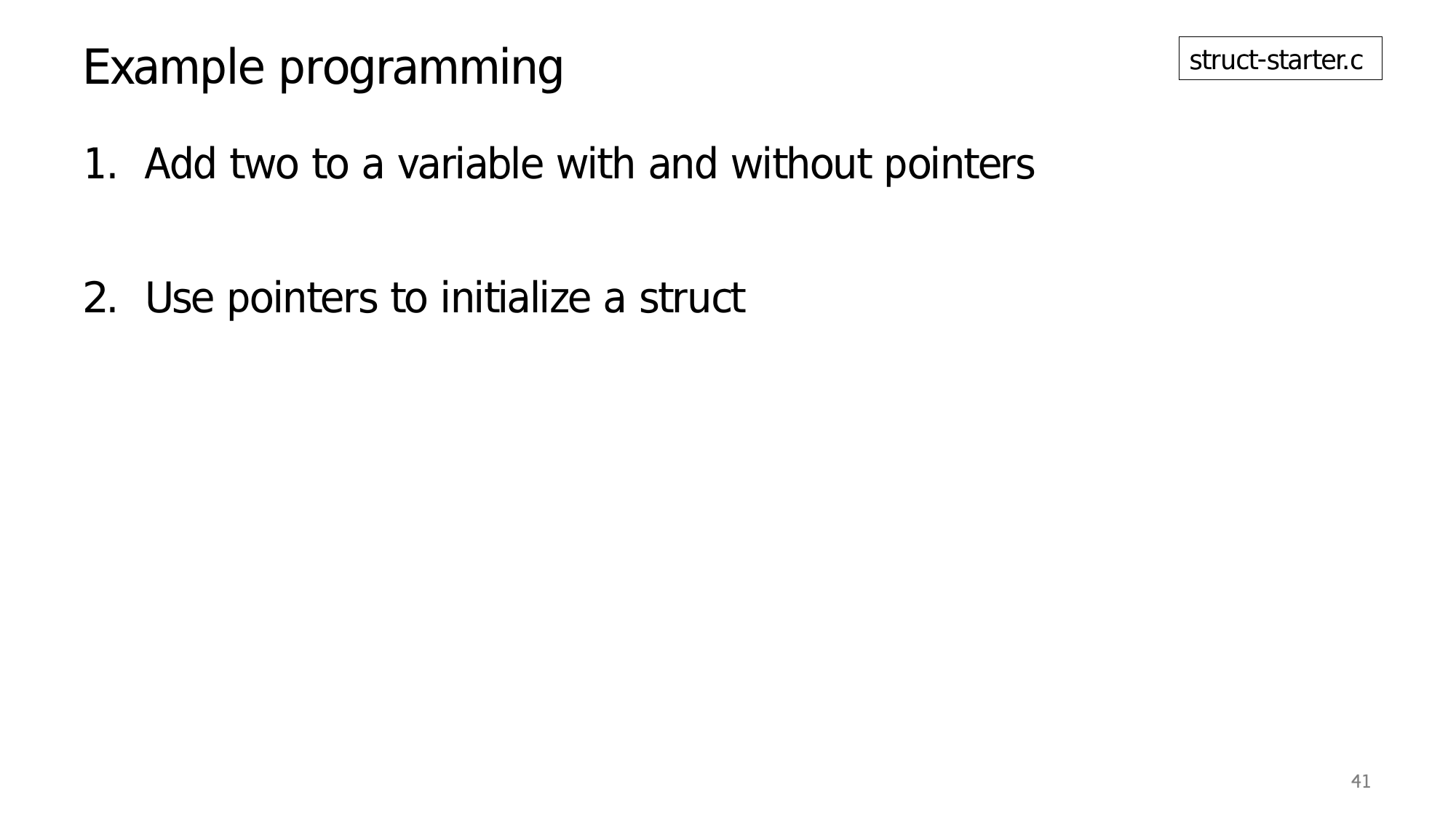

# Example programming
struct-starter.c
Add two to a variable with and without pointers

Use pointers to initialize a struct
41